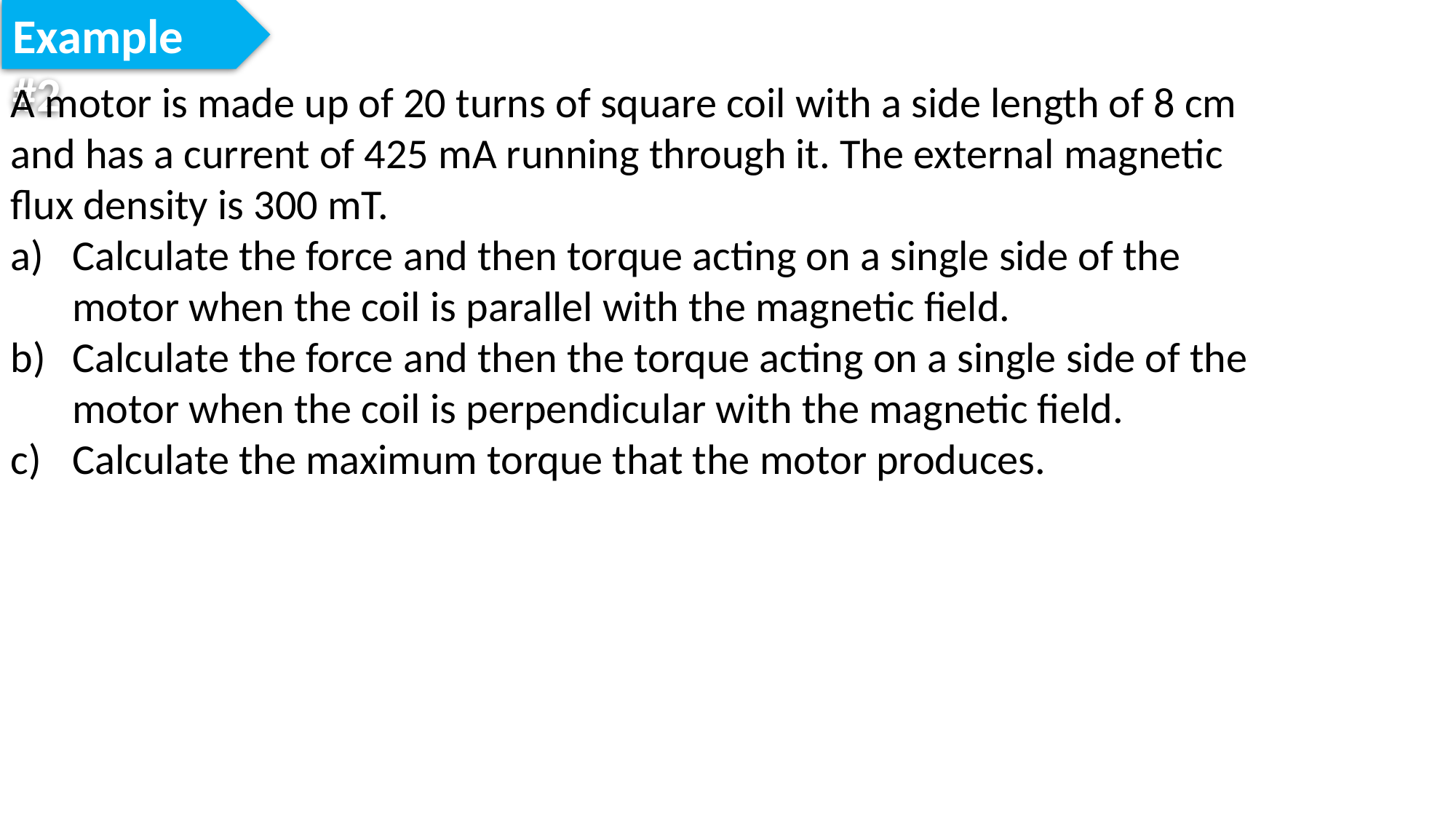

Example #2
A motor is made up of 20 turns of square coil with a side length of 8 cm and has a current of 425 mA running through it. The external magnetic flux density is 300 mT.
Calculate the force and then torque acting on a single side of the motor when the coil is parallel with the magnetic field.
Calculate the force and then the torque acting on a single side of the motor when the coil is perpendicular with the magnetic field.
Calculate the maximum torque that the motor produces.